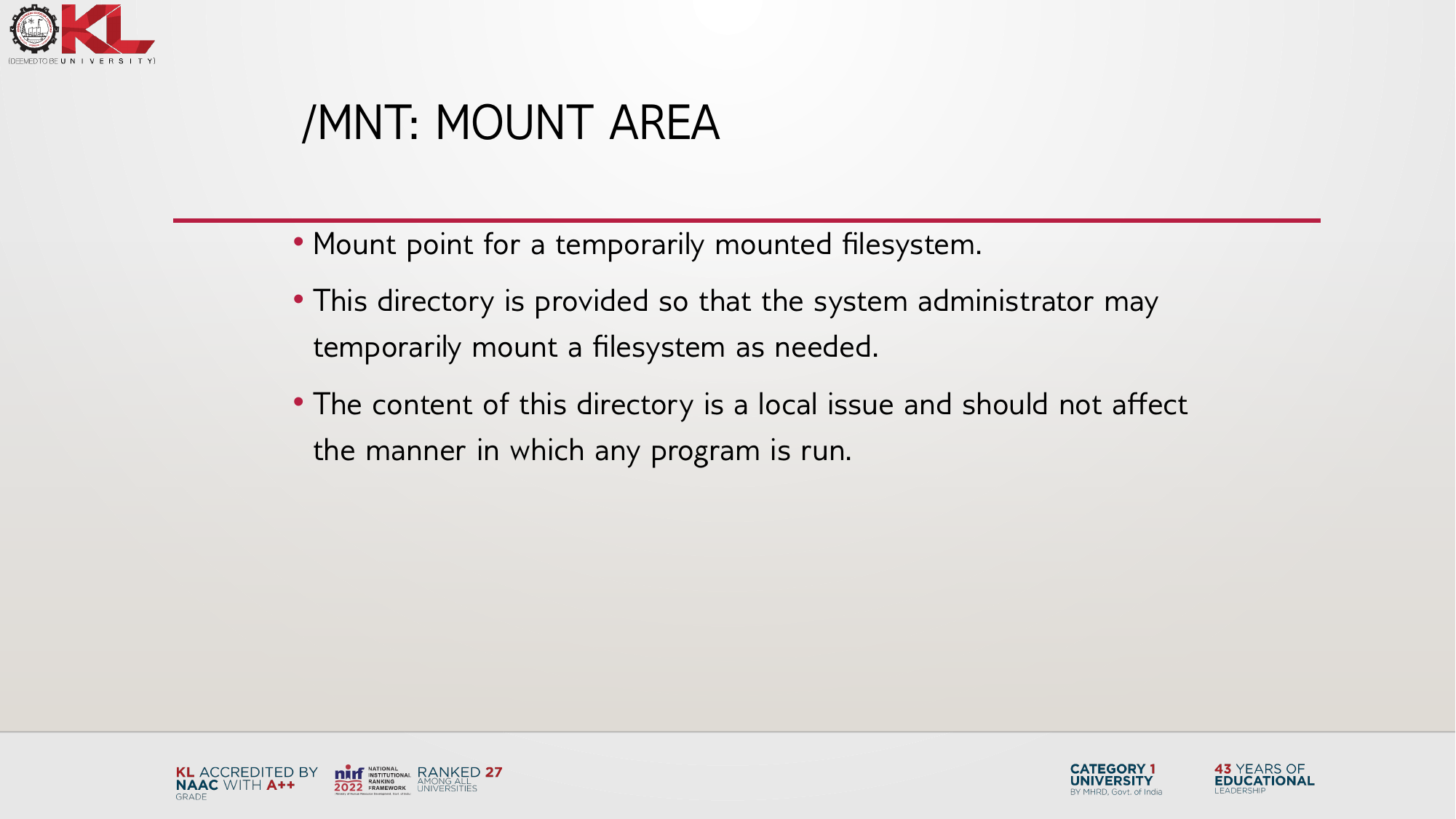

# /mnt: Mount area
Mount point for a temporarily mounted filesystem.
This directory is provided so that the system administrator may temporarily mount a filesystem as needed.
The content of this directory is a local issue and should not affect the manner in which any program is run.